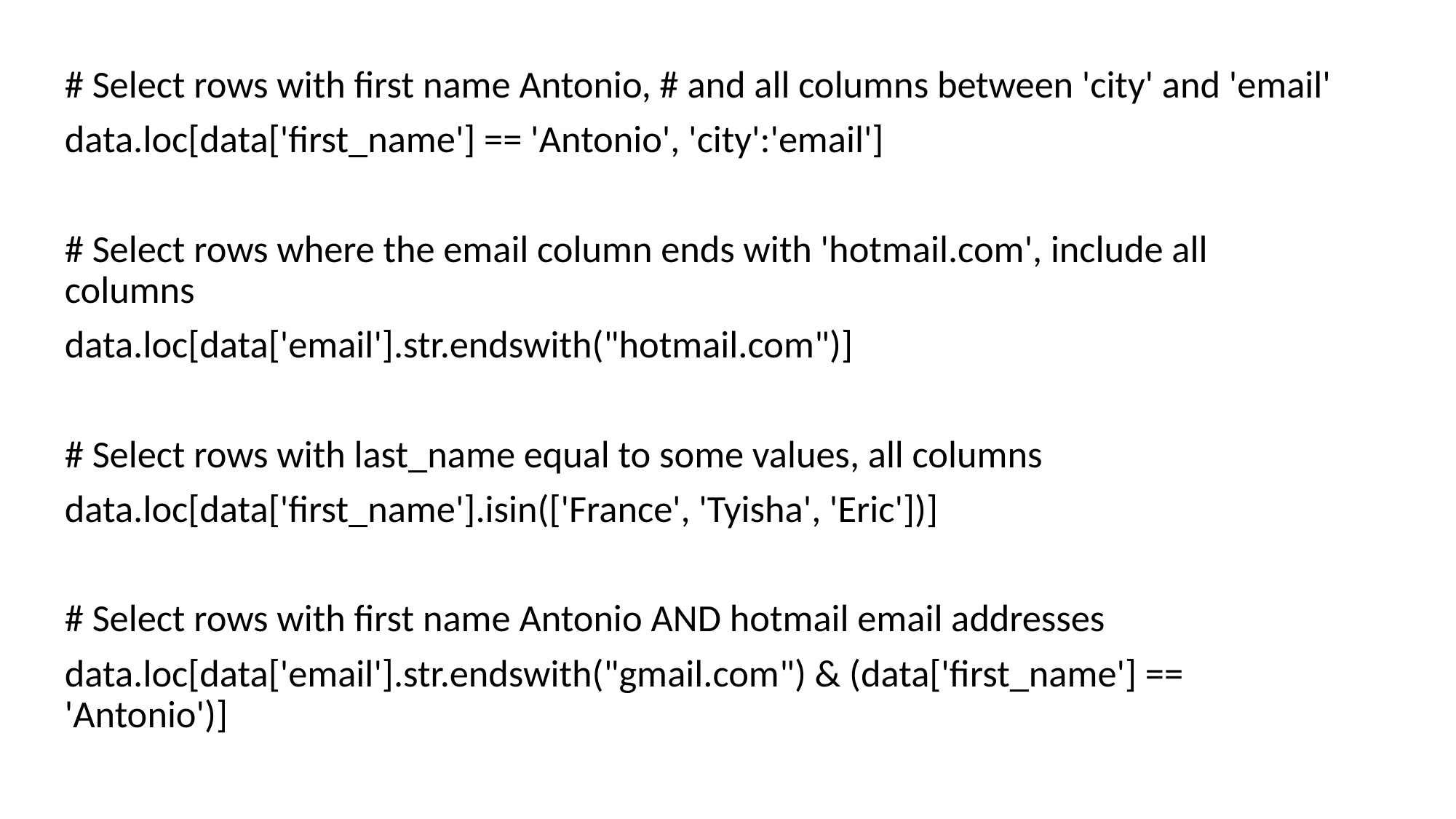

# Select rows with first name Antonio, # and all columns between 'city' and 'email'
data.loc[data['first_name'] == 'Antonio', 'city':'email']

# Select rows where the email column ends with 'hotmail.com', include all columns
data.loc[data['email'].str.endswith("hotmail.com")]

# Select rows with last_name equal to some values, all columns
data.loc[data['first_name'].isin(['France', 'Tyisha', 'Eric'])]

# Select rows with first name Antonio AND hotmail email addresses
data.loc[data['email'].str.endswith("gmail.com") & (data['first_name'] == 'Antonio')]